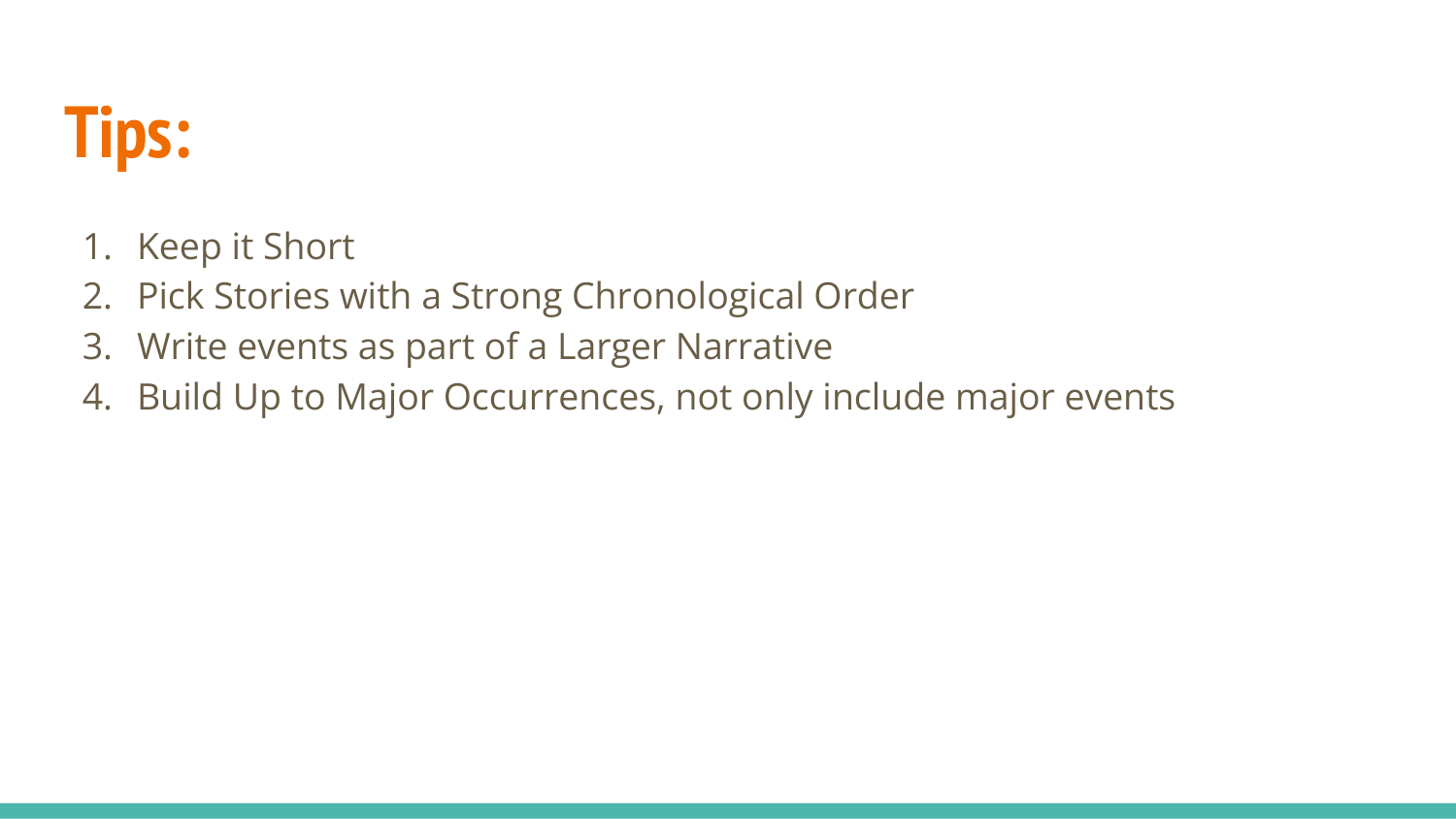

# Tips:
Keep it Short
Pick Stories with a Strong Chronological Order
Write events as part of a Larger Narrative
Build Up to Major Occurrences, not only include major events